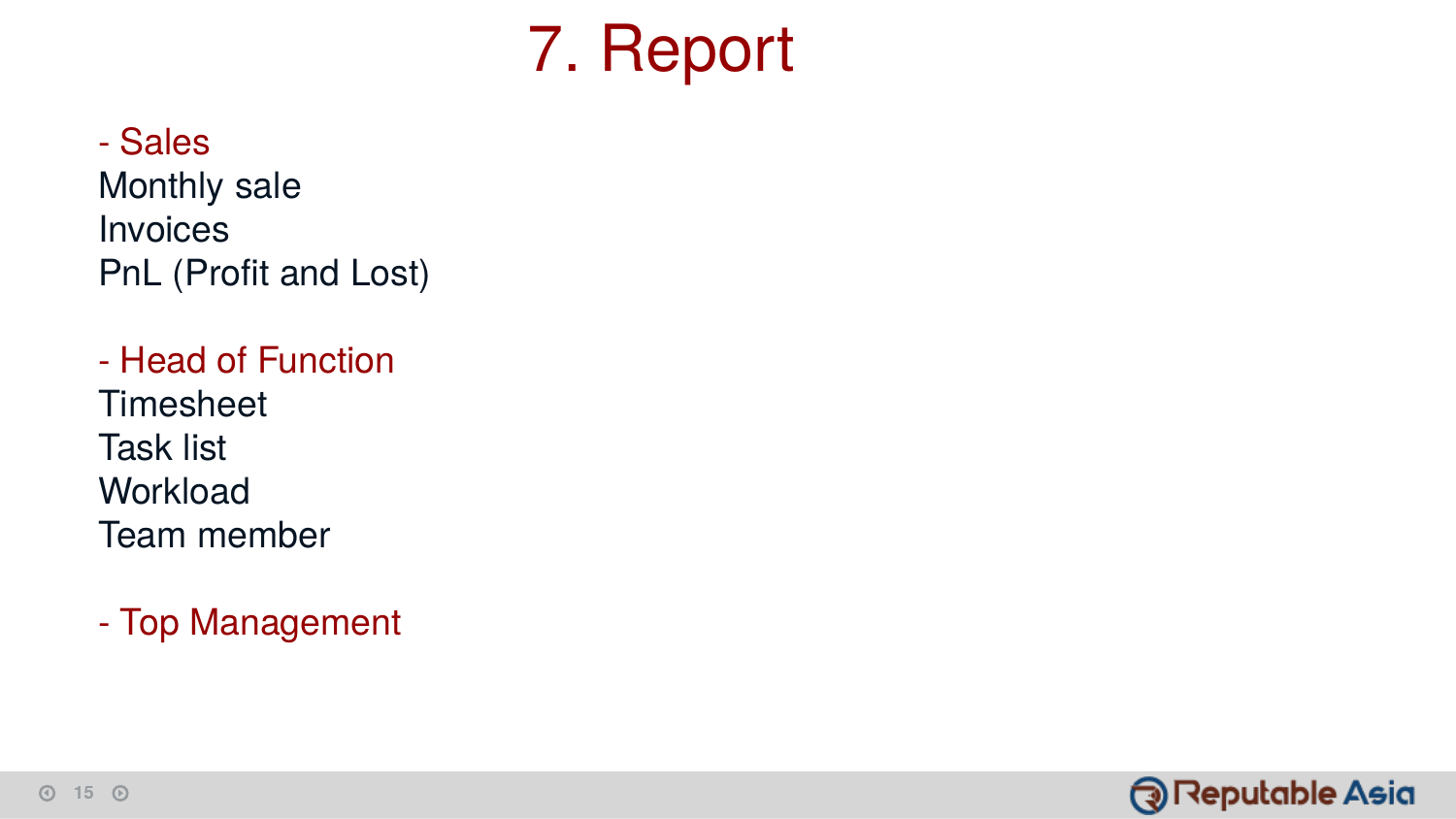

7. Report

- Sales
Monthly sale
Invoices
PnL (Profit and Lost)

- Head of Function
Timesheet
Task list
Workload
Team member

- Top Management

15